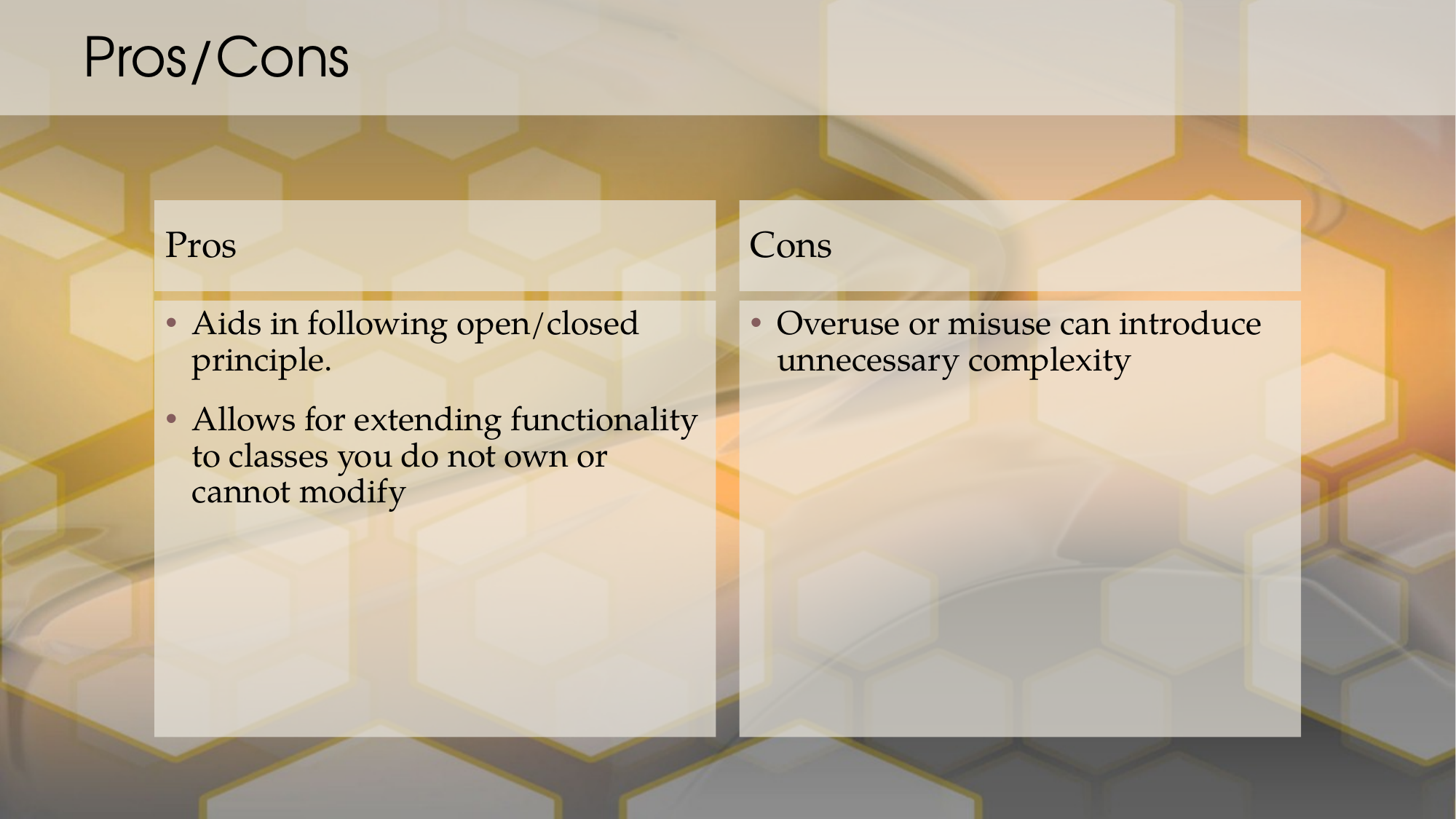

# Pros/Cons
Pros
Cons
Aids in following open/closed principle.
Allows for extending functionality to classes you do not own or cannot modify
Overuse or misuse can introduce unnecessary complexity